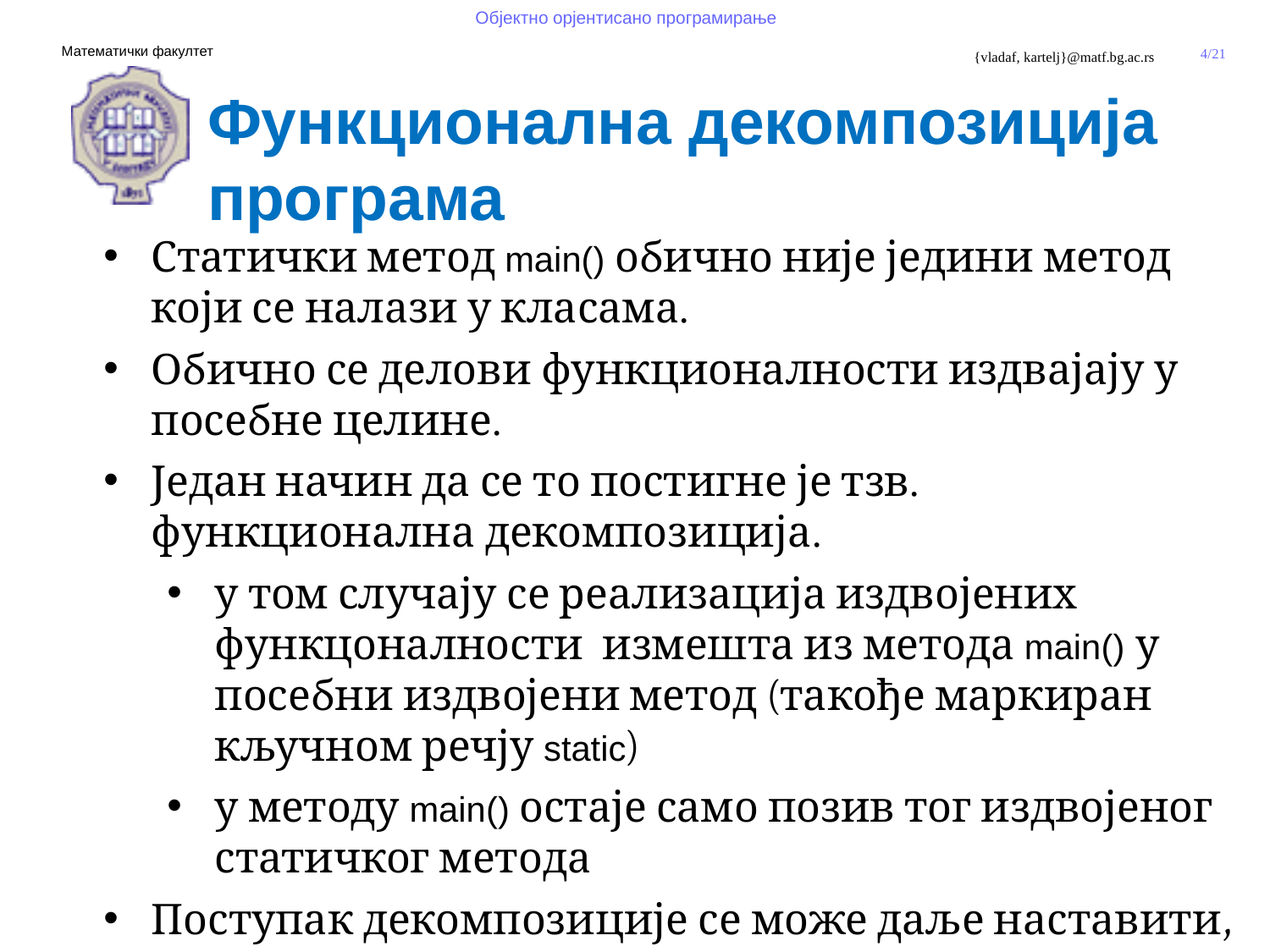

Функционална декомпозиција програма

Статички метод main() обично није једини метод који се налази у класама.
Обично се делови функционалности издвајају у посебне целине.
Један начин да се то постигне је тзв. функционална декомпозиција.
у том случају се реализација издвојених функцоналности  измешта из метода main() у посебни издвојени метод (такође маркиран кључном речју static)
у методу main() остаје само позив тог издвојеног статичког метода
Поступак декомпозиције се може даље наставити, ако има потребе за тим